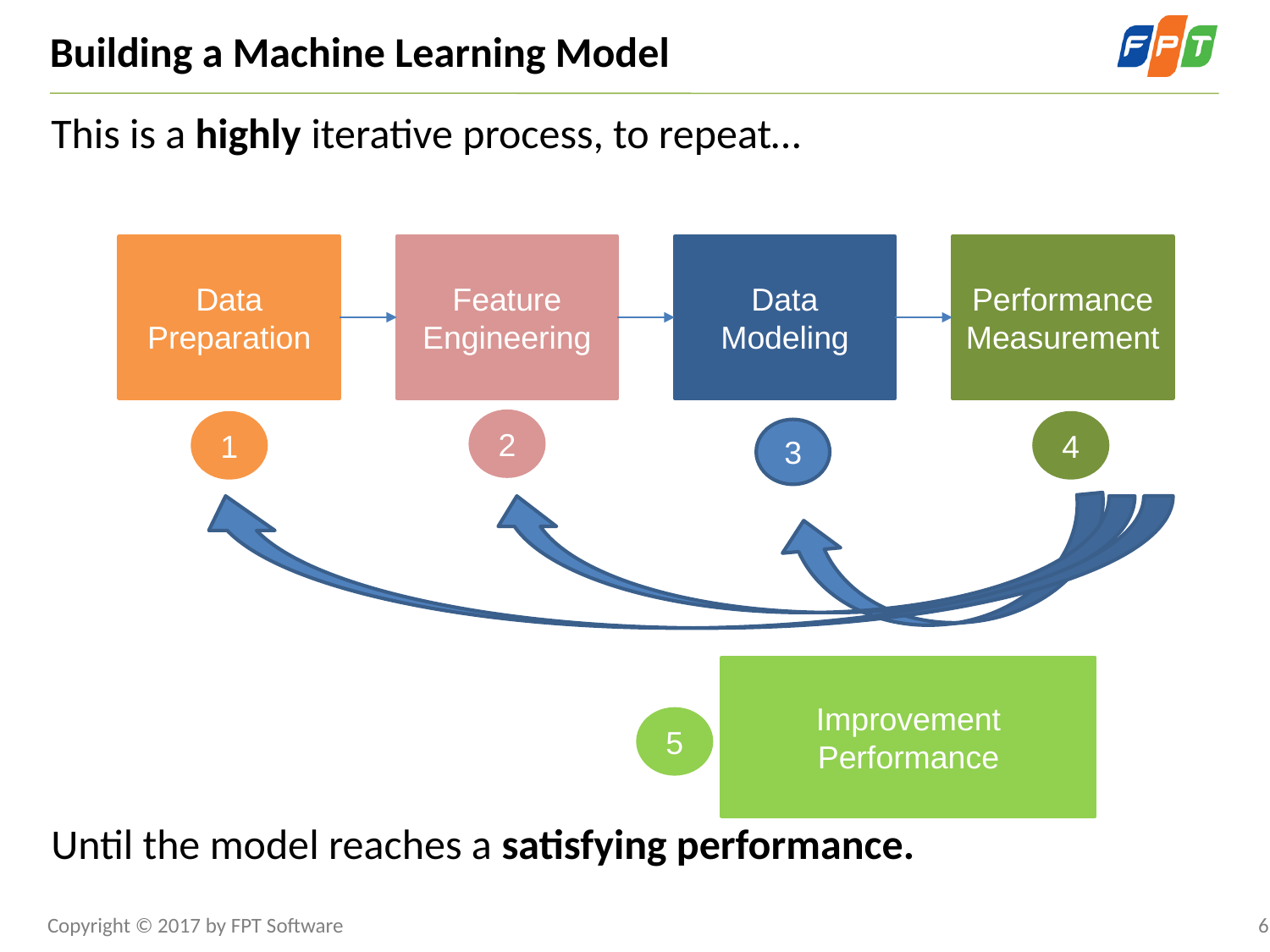

Building a Machine Learning Model

This is a highly iterative process, to repeat…

Until the model reaches a satisfying performance.

Data Preparation
Feature Engineering
Data Modeling
Performance Measurement

2
1
4
3
Improvement Performance
5